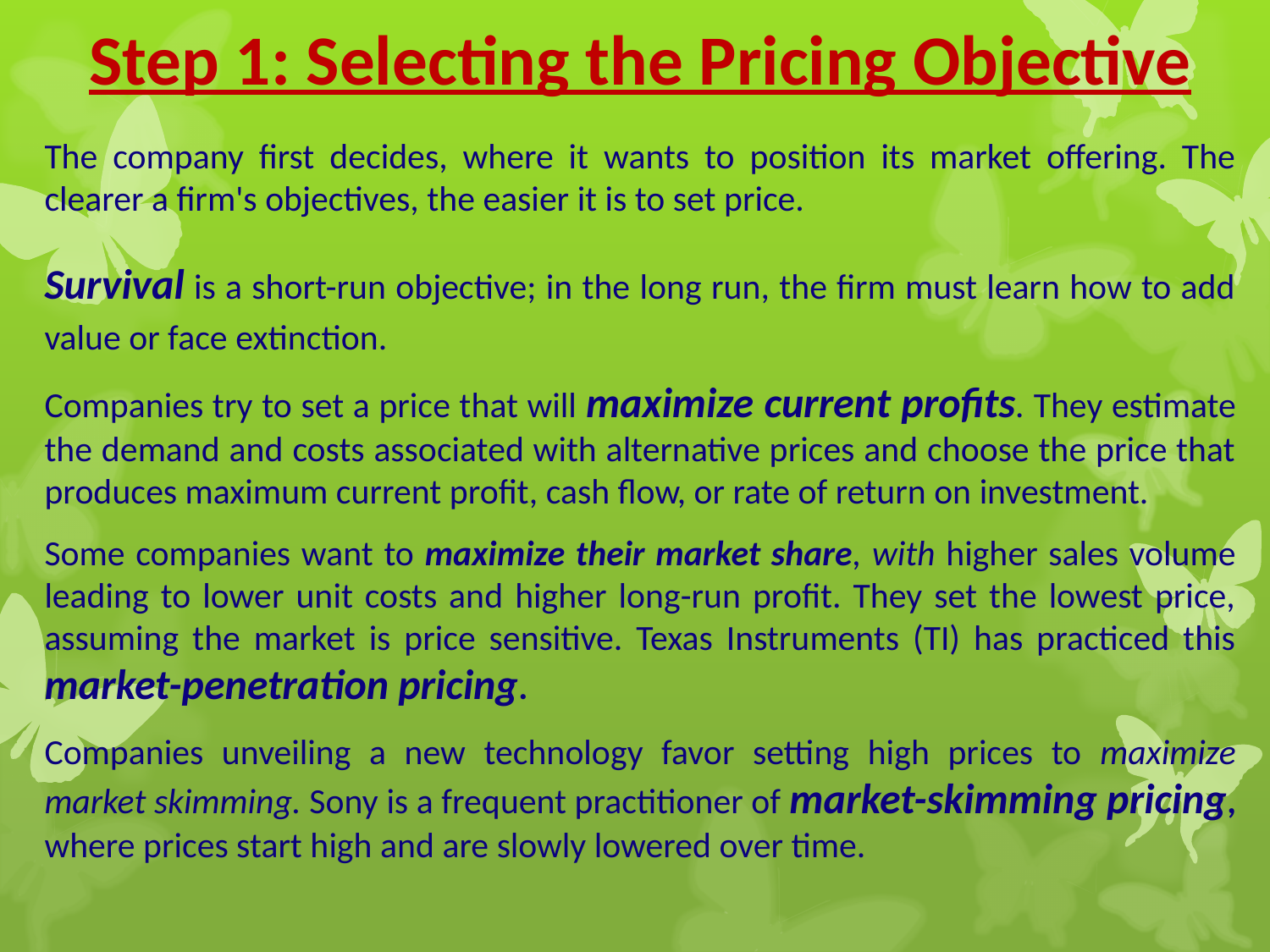

# Step 1: Selecting the Pricing Objective
The company first decides, where it wants to position its market offering. The clearer a firm's objectives, the easier it is to set price.
Survival is a short-run objective; in the long run, the firm must learn how to add value or face extinction.
Companies try to set a price that will maximize current profits. They estimate the demand and costs associated with alternative prices and choose the price that produces maximum current profit, cash flow, or rate of return on investment.
Some companies want to maximize their market share, with higher sales volume leading to lower unit costs and higher long-run profit. They set the lowest price, assuming the market is price sensitive. Texas Instruments (TI) has practiced this market-penetration pricing.
Companies unveiling a new technology favor setting high prices to maximize market skimming. Sony is a frequent practitioner of market-skimming pricing, where prices start high and are slowly lowered over time.